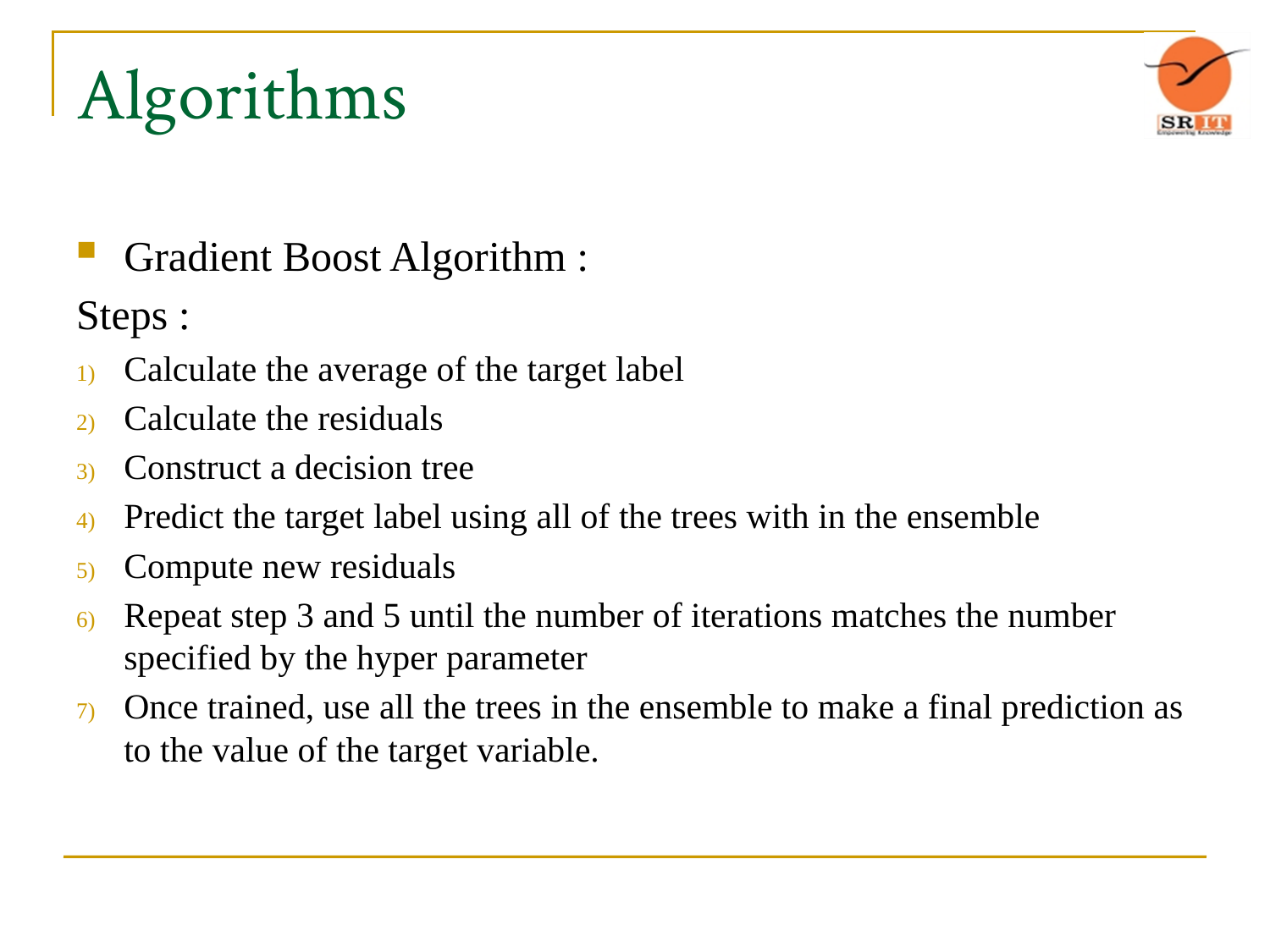

# Algorithms
Gradient Boost Algorithm :
Steps :
Calculate the average of the target label
Calculate the residuals
Construct a decision tree
Predict the target label using all of the trees with in the ensemble
Compute new residuals
Repeat step 3 and 5 until the number of iterations matches the number specified by the hyper parameter
Once trained, use all the trees in the ensemble to make a final prediction as to the value of the target variable.